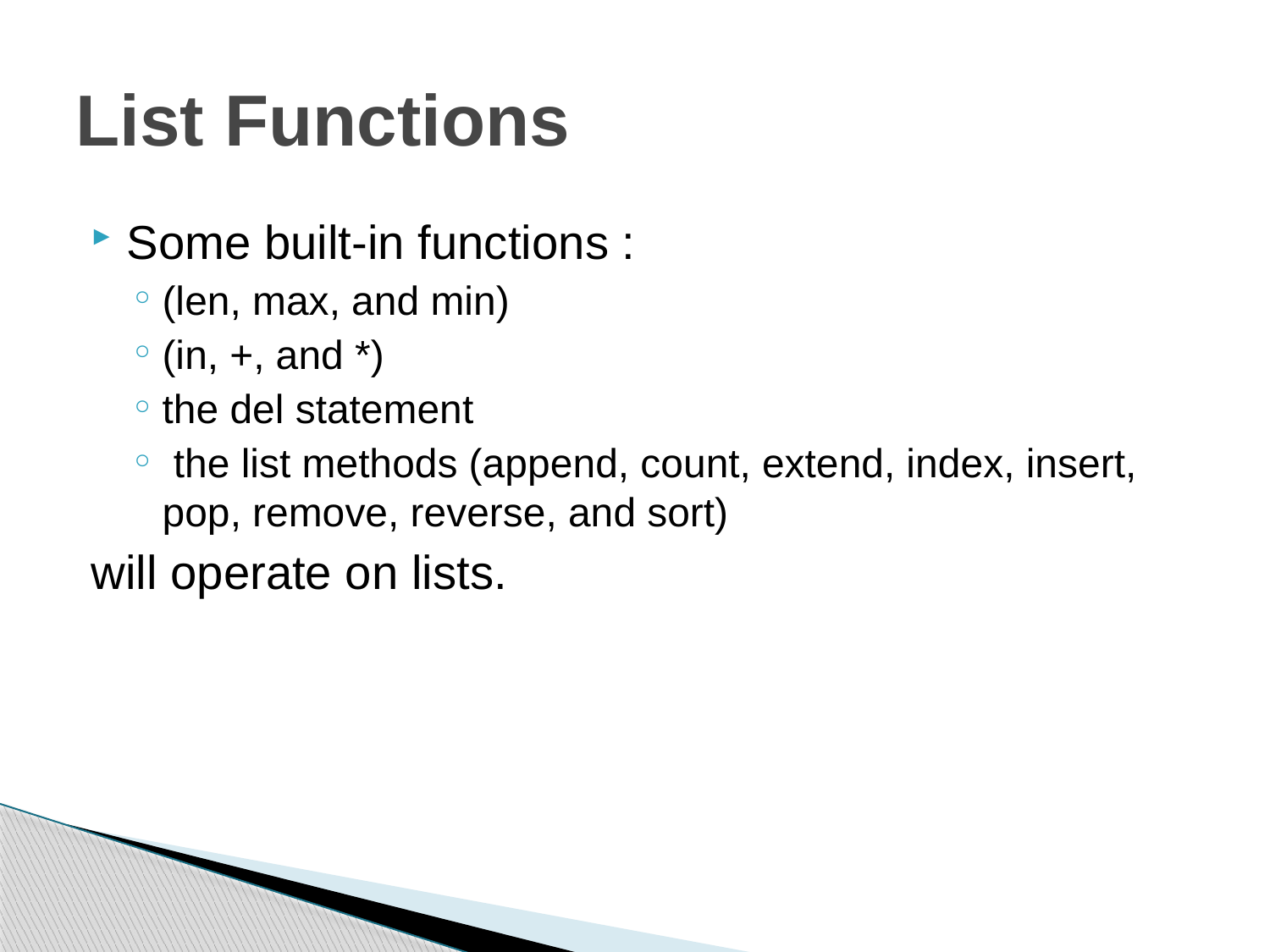

# List Functions
Some built-in functions :
(len, max, and min)
(in, +, and *)
the del statement
 the list methods (append, count, extend, index, insert, pop, remove, reverse, and sort)
will operate on lists.